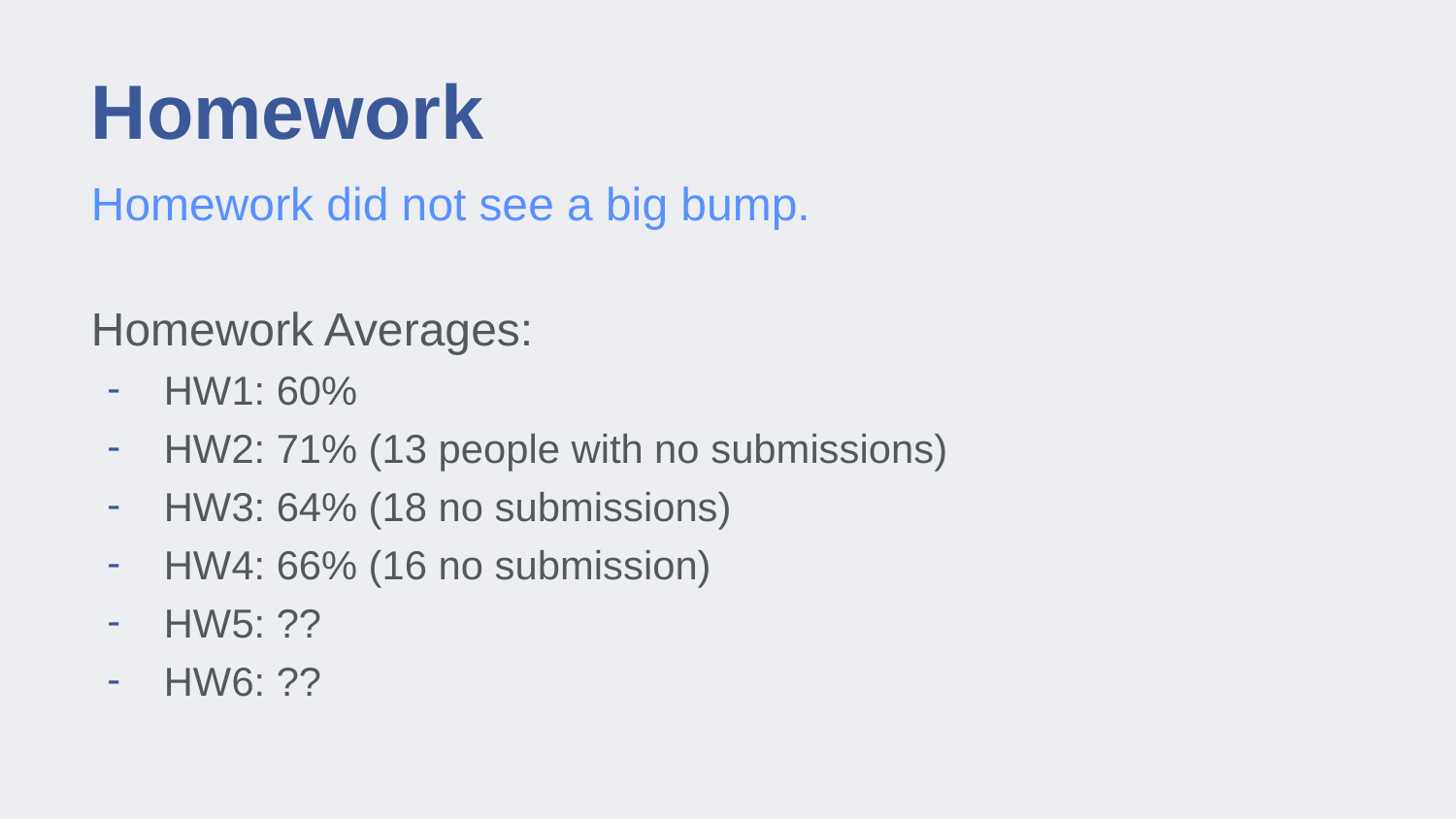

# Homework
Homework did not see a big bump.
Homework Averages:
HW1: 60%
HW2: 71% (13 people with no submissions)
HW3: 64% (18 no submissions)
HW4: 66% (16 no submission)
HW5: ??
HW6: ??